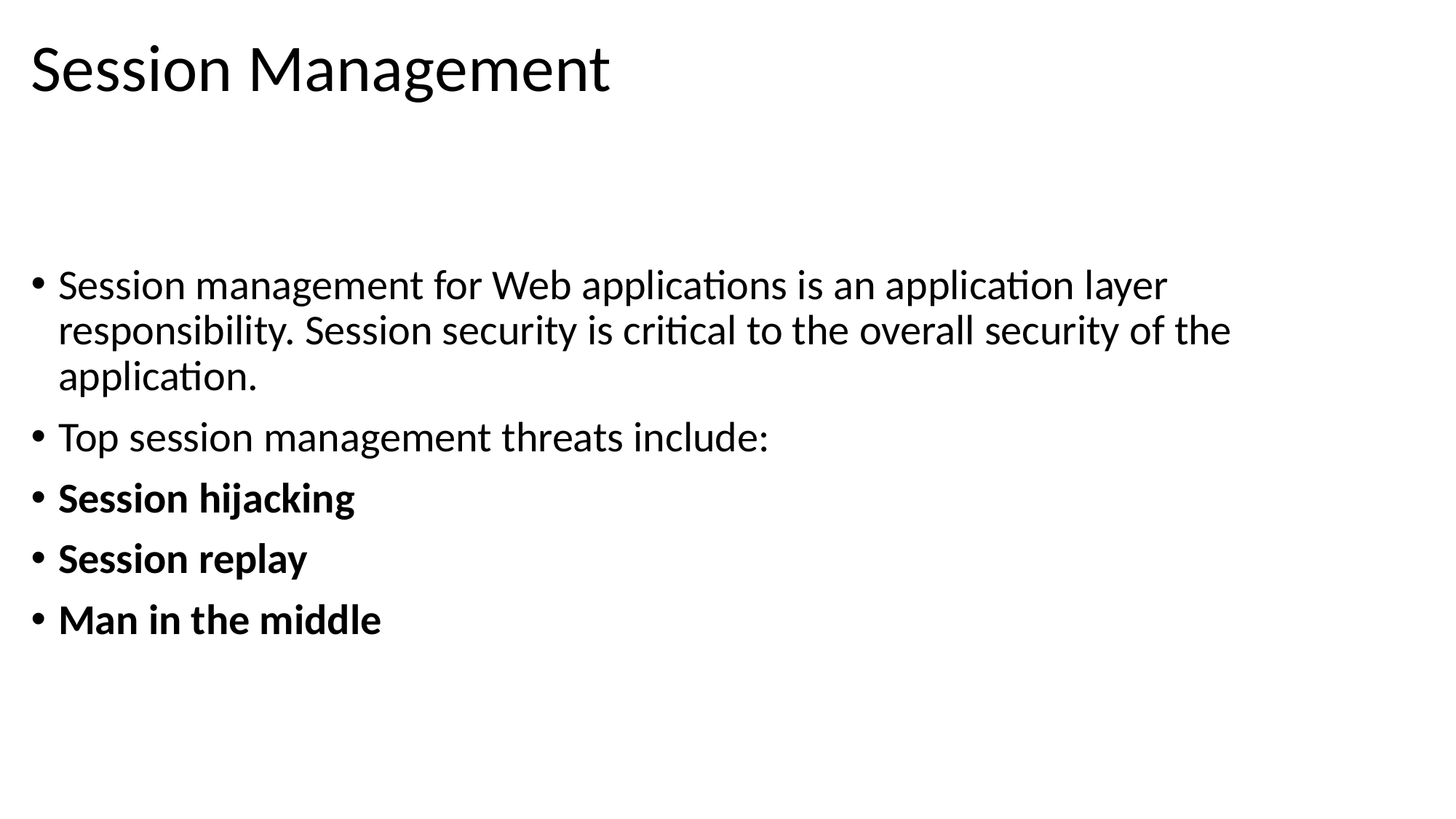

# Session Management
Session management for Web applications is an application layer responsibility. Session security is critical to the overall security of the application.
Top session management threats include:
Session hijacking
Session replay
Man in the middle